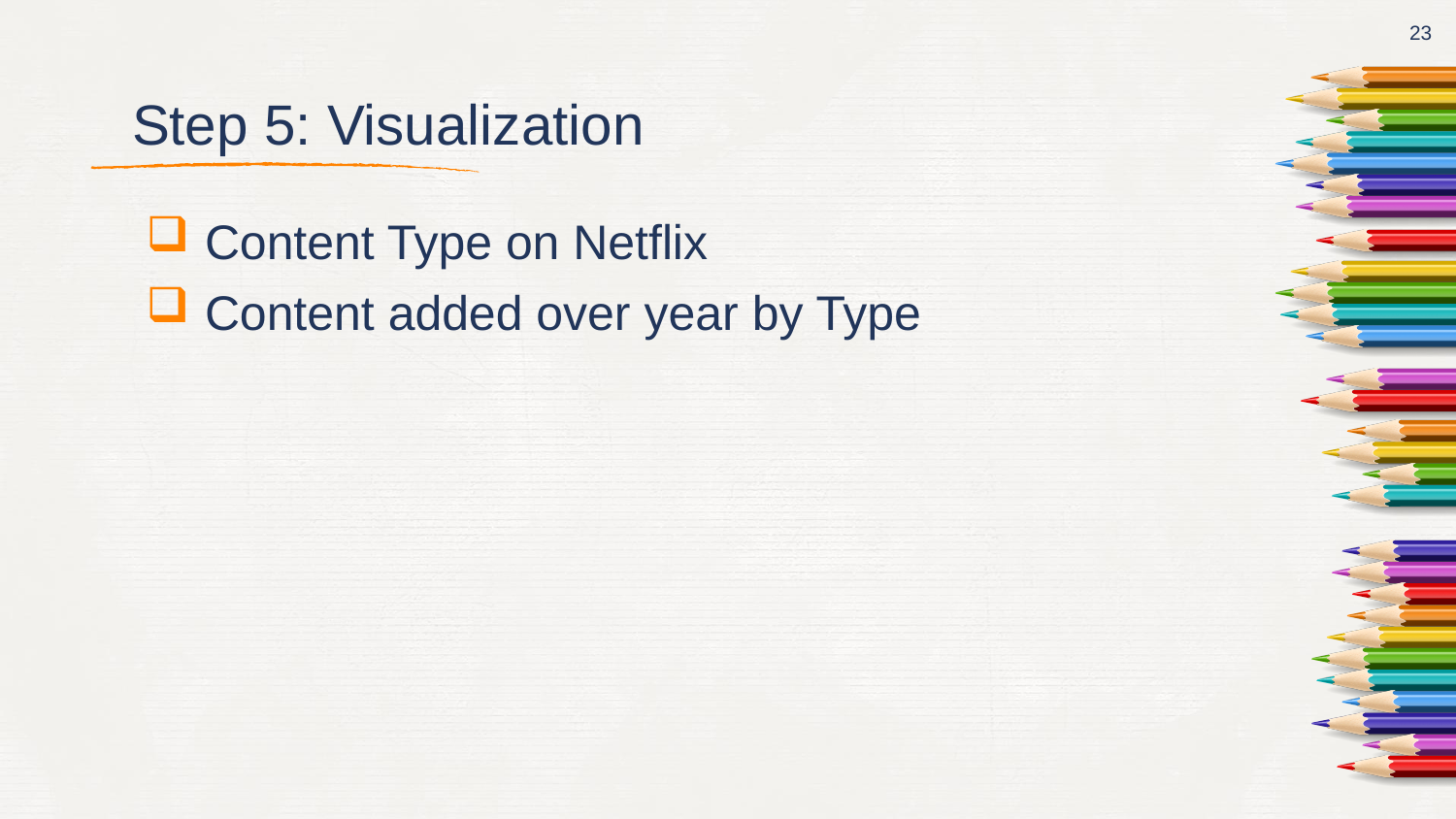

23
# Step 5: Visualization
Content Type on Netflix
Content added over year by Type